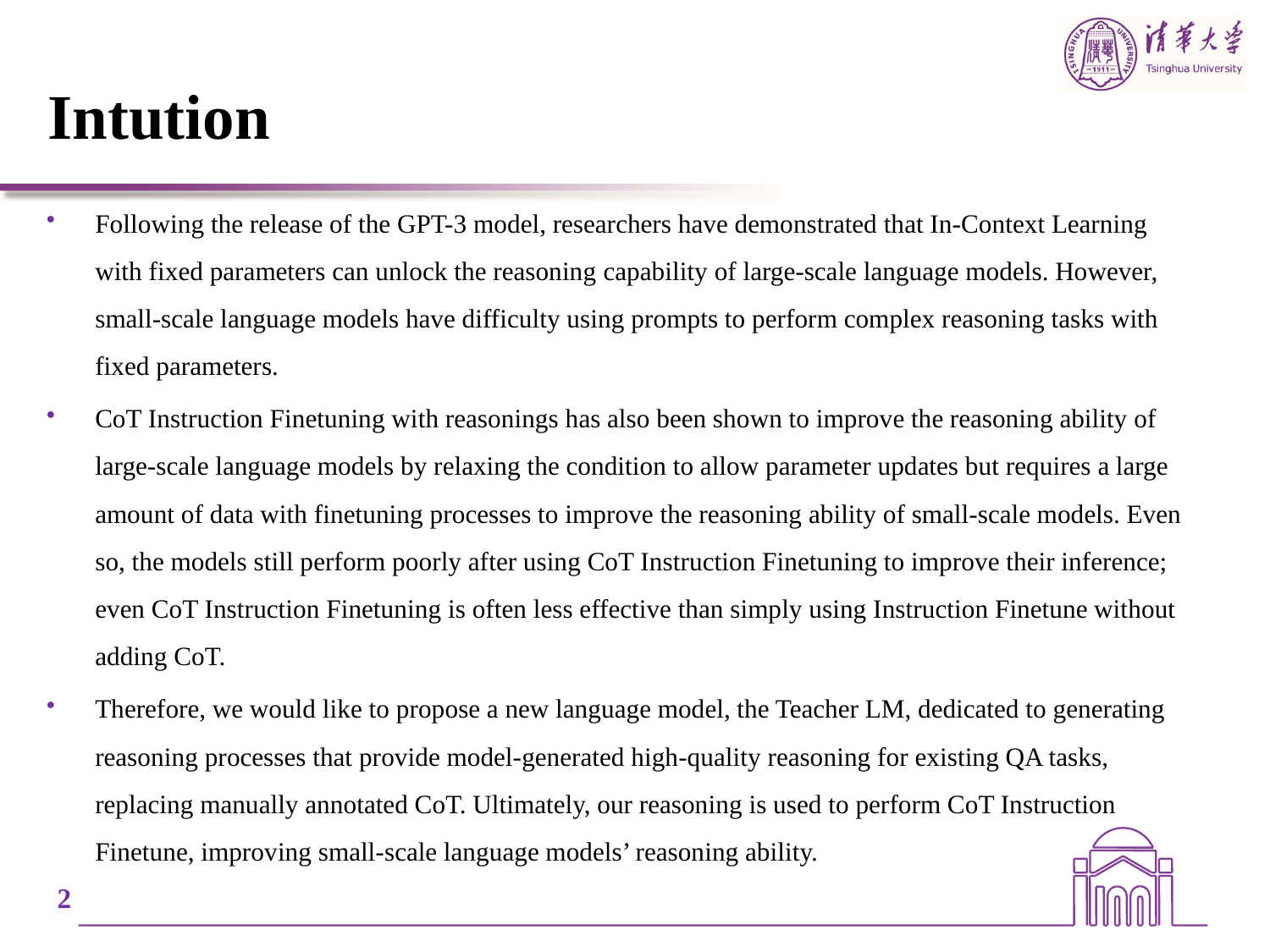

# Intution
Following the release of the GPT-3 model, researchers have demonstrated that In-Context Learning with fixed parameters can unlock the reasoning capability of large-scale language models. However, small-scale language models have difficulty using prompts to perform complex reasoning tasks with fixed parameters.
CoT Instruction Finetuning with reasonings has also been shown to improve the reasoning ability of large-scale language models by relaxing the condition to allow parameter updates but requires a large amount of data with finetuning processes to improve the reasoning ability of small-scale models. Even so, the models still perform poorly after using CoT Instruction Finetuning to improve their inference; even CoT Instruction Finetuning is often less effective than simply using Instruction Finetune without adding CoT.
Therefore, we would like to propose a new language model, the Teacher LM, dedicated to generating reasoning processes that provide model-generated high-quality reasoning for existing QA tasks, replacing manually annotated CoT. Ultimately, our reasoning is used to perform CoT Instruction Finetune, improving small-scale language models’ reasoning ability.